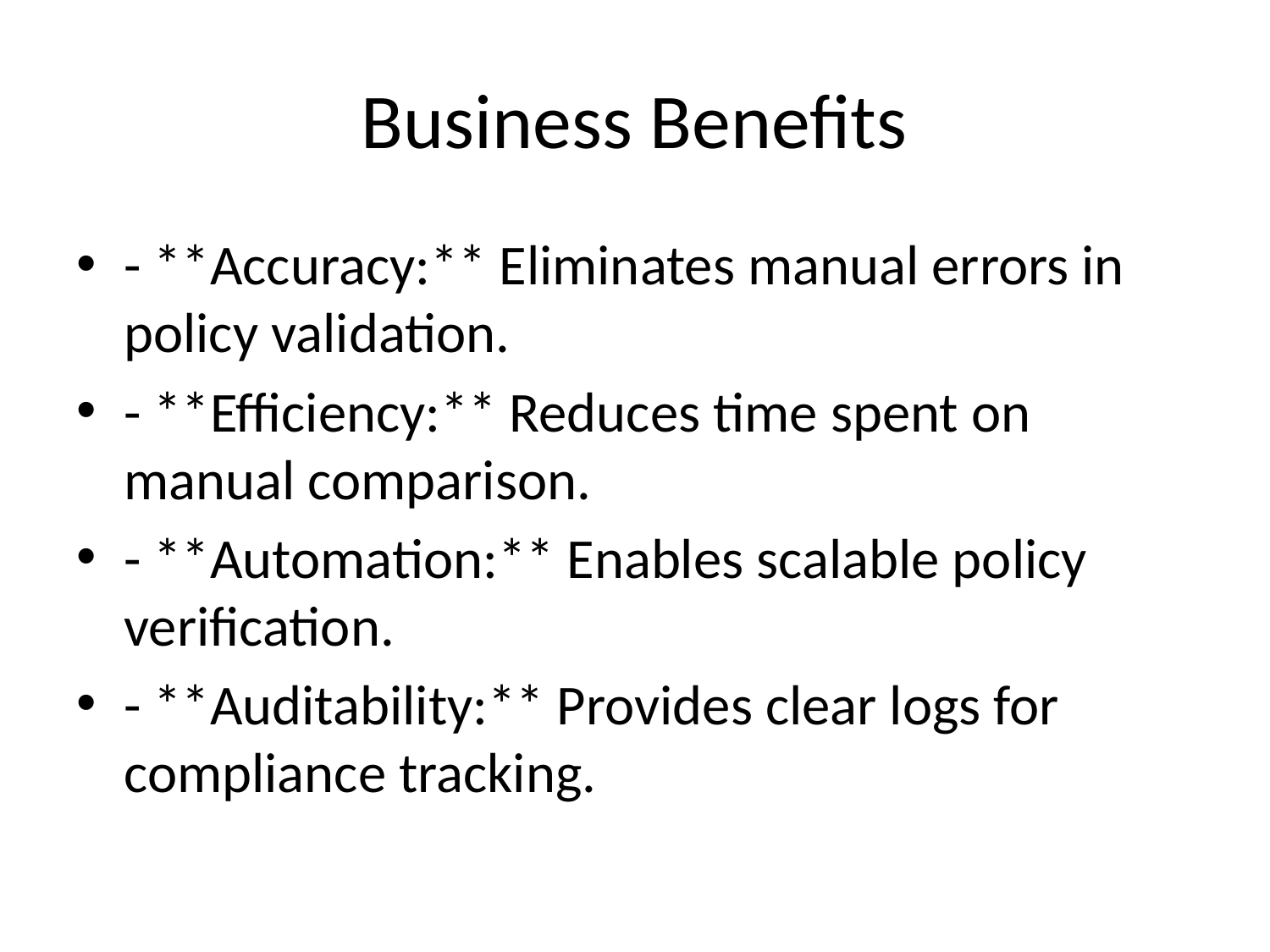

# Business Benefits
- **Accuracy:** Eliminates manual errors in policy validation.
- **Efficiency:** Reduces time spent on manual comparison.
- **Automation:** Enables scalable policy verification.
- **Auditability:** Provides clear logs for compliance tracking.